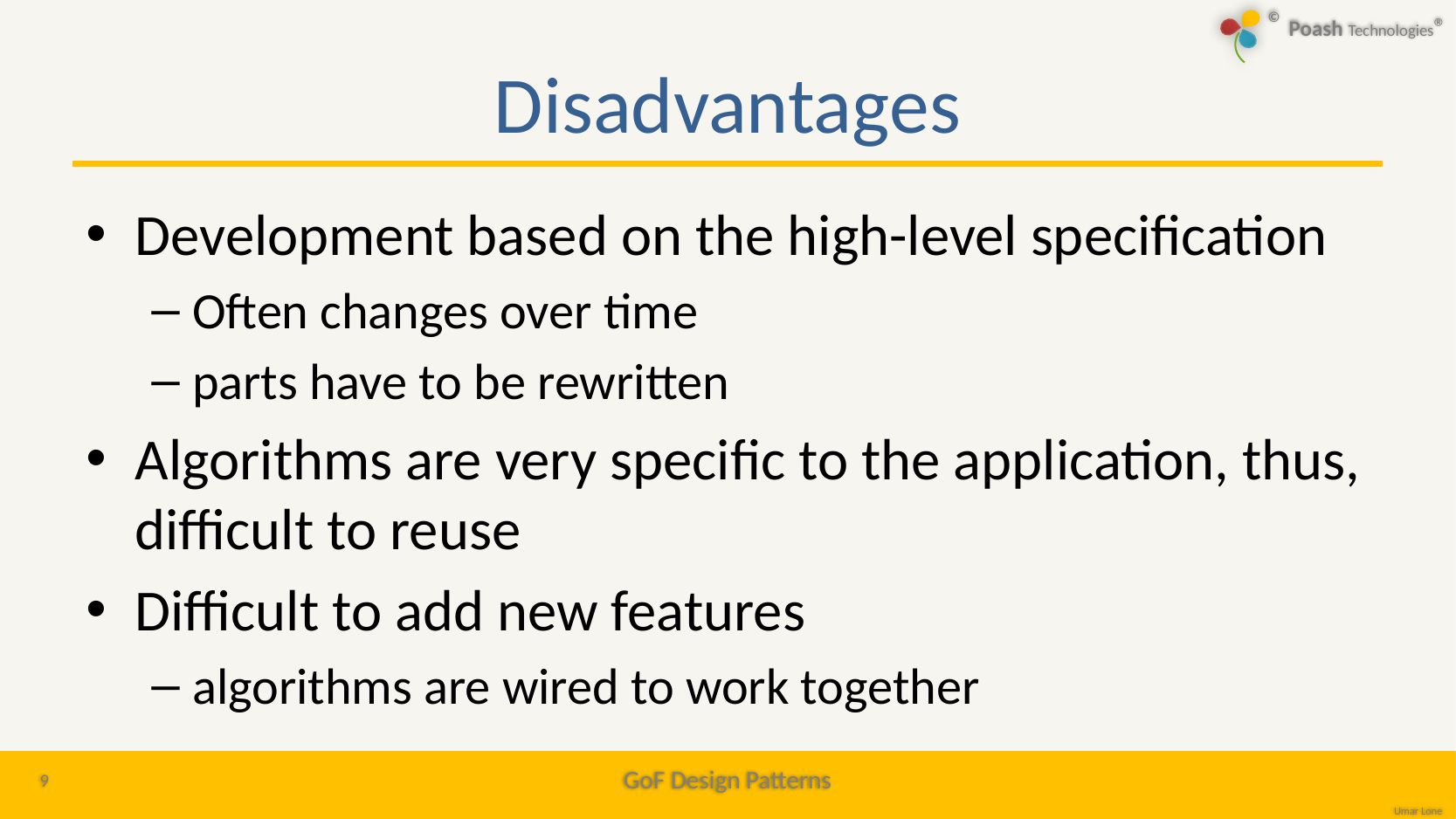

# Disadvantages
Development based on the high-level specification
Often changes over time
parts have to be rewritten
Algorithms are very specific to the application, thus, difficult to reuse
Difficult to add new features
algorithms are wired to work together

9
Object Oriented Analysis, Design & Programming in UML